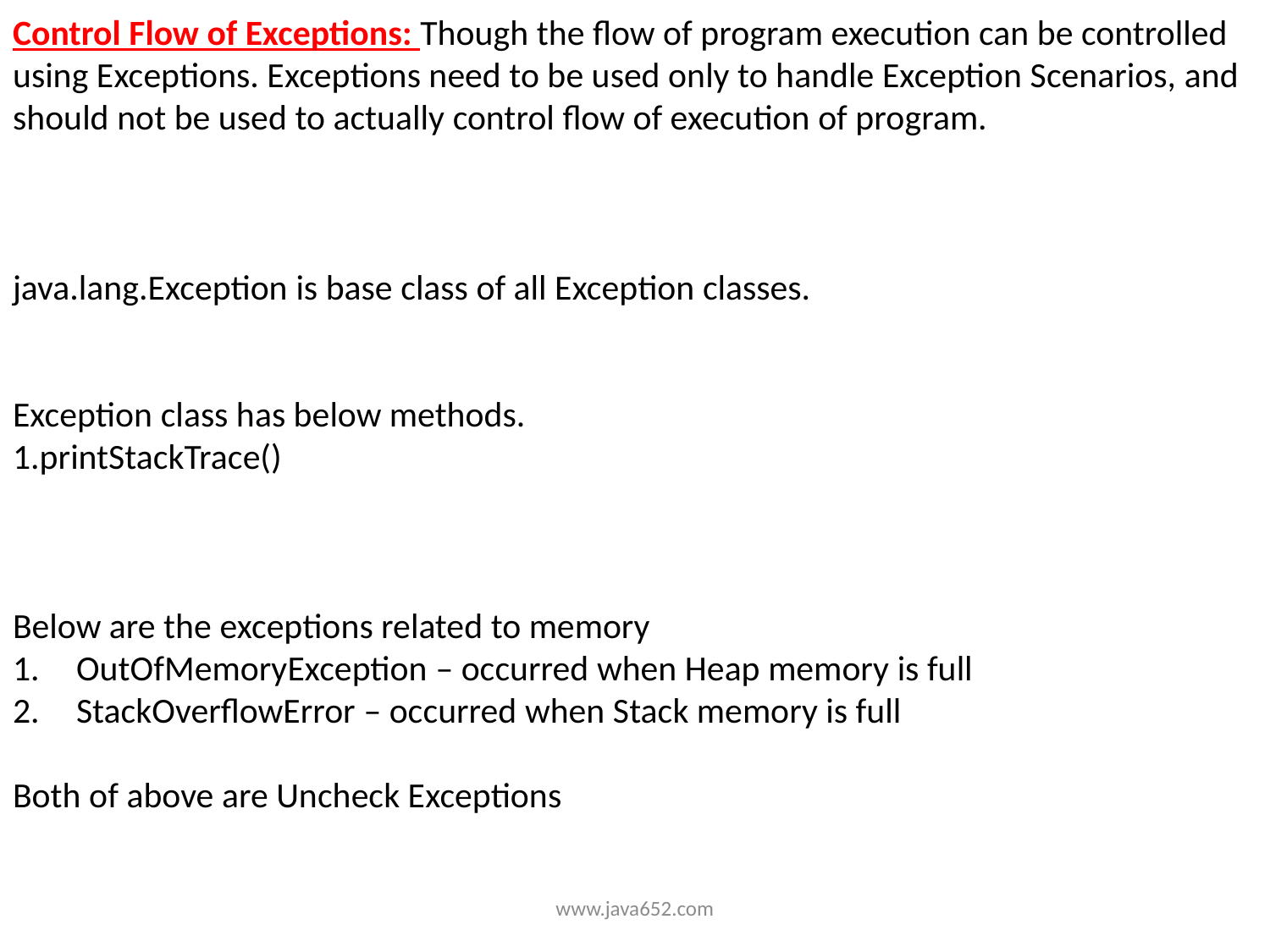

Control Flow of Exceptions: Though the flow of program execution can be controlled using Exceptions. Exceptions need to be used only to handle Exception Scenarios, and should not be used to actually control flow of execution of program.

java.lang.Exception is base class of all Exception classes.

Exception class has below methods.
1.printStackTrace()

Below are the exceptions related to memory
OutOfMemoryException – occurred when Heap memory is full
StackOverflowError – occurred when Stack memory is full

Both of above are Uncheck Exceptions

www.java652.com